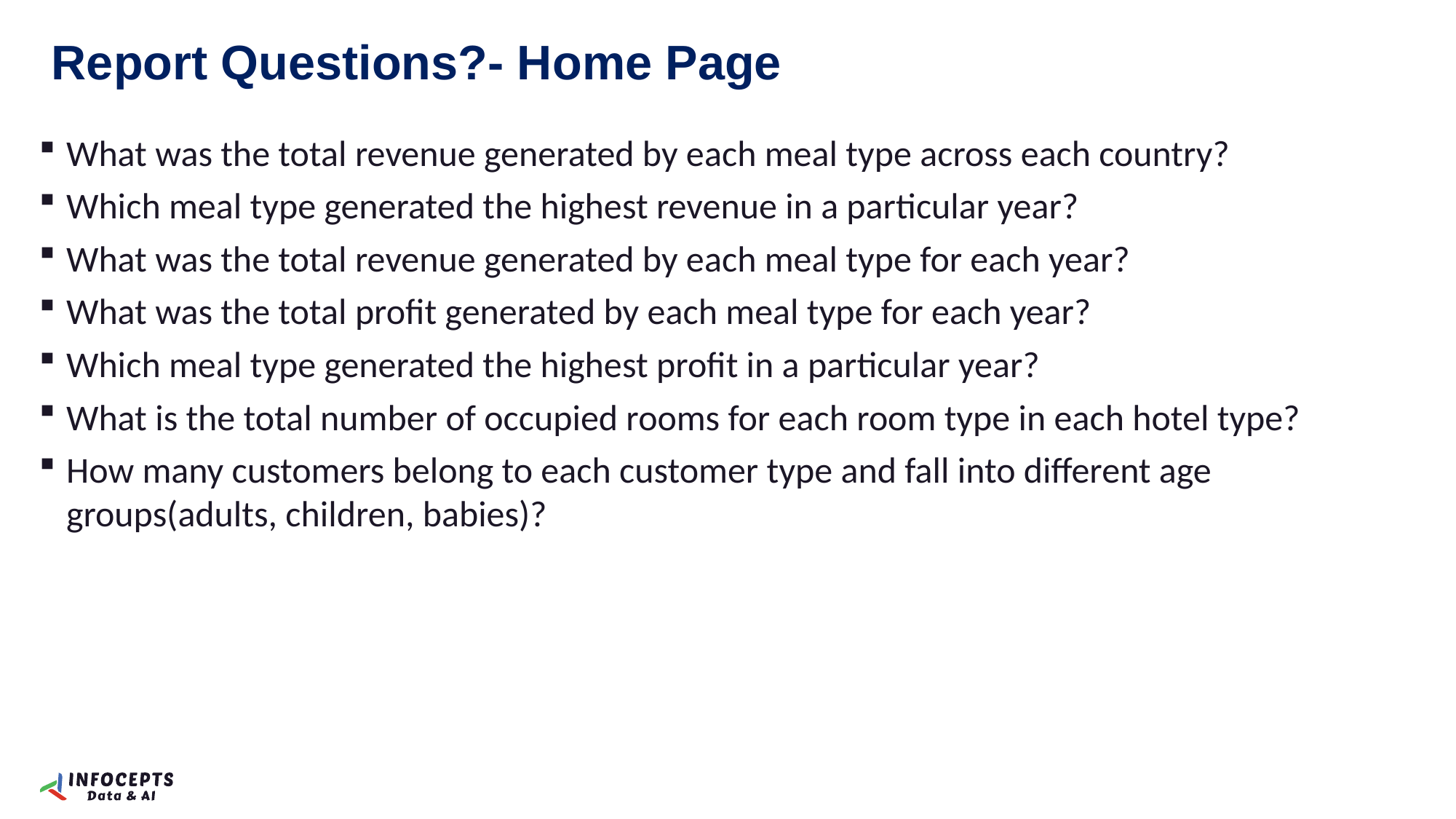

Report Questions?- Home Page
What was the total revenue generated by each meal type across each country?
Which meal type generated the highest revenue in a particular year?
What was the total revenue generated by each meal type for each year?
What was the total profit generated by each meal type for each year?
Which meal type generated the highest profit in a particular year?
What is the total number of occupied rooms for each room type in each hotel type?
How many customers belong to each customer type and fall into different age groups(adults, children, babies)?